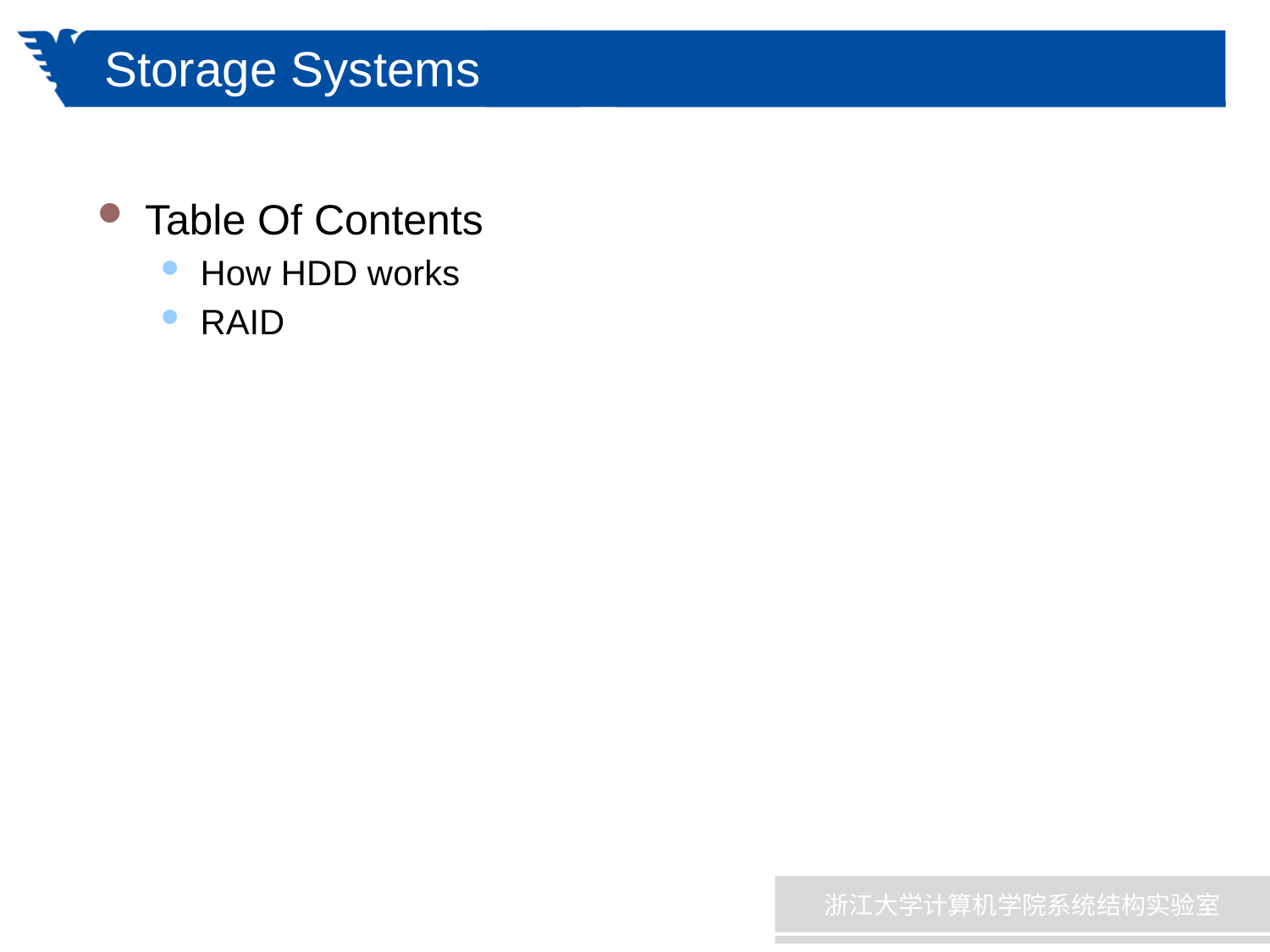

# Storage Systems
Table Of Contents
How HDD works
RAID